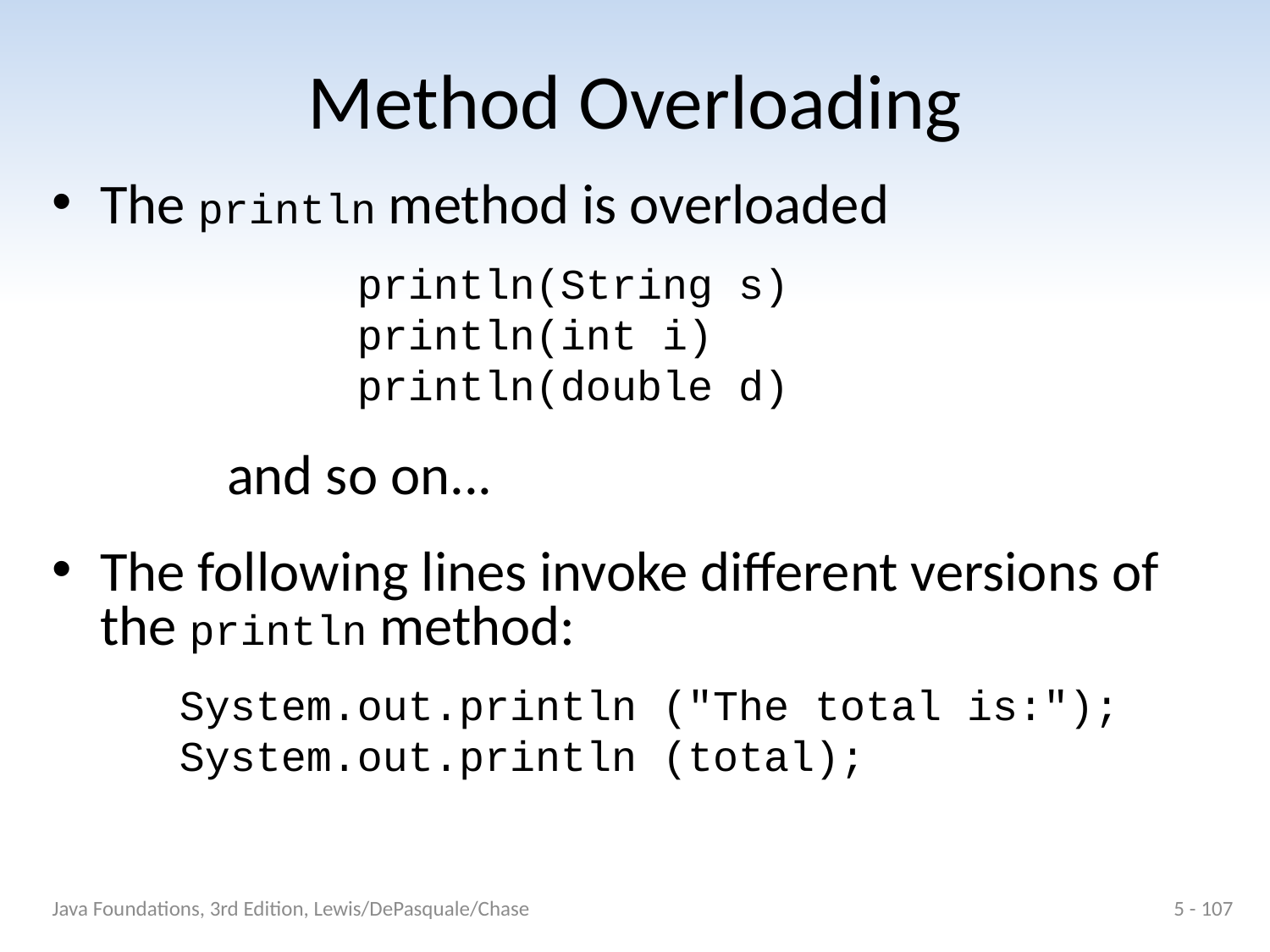

# Method Overloading
The println method is overloaded
            println(String s)
            println(int i)
            println(double d)
		and so on...
The following lines invoke different versions of the println method:
     System.out.println ("The total is:");
     System.out.println (total);
Java Foundations, 3rd Edition, Lewis/DePasquale/Chase
5 - 107